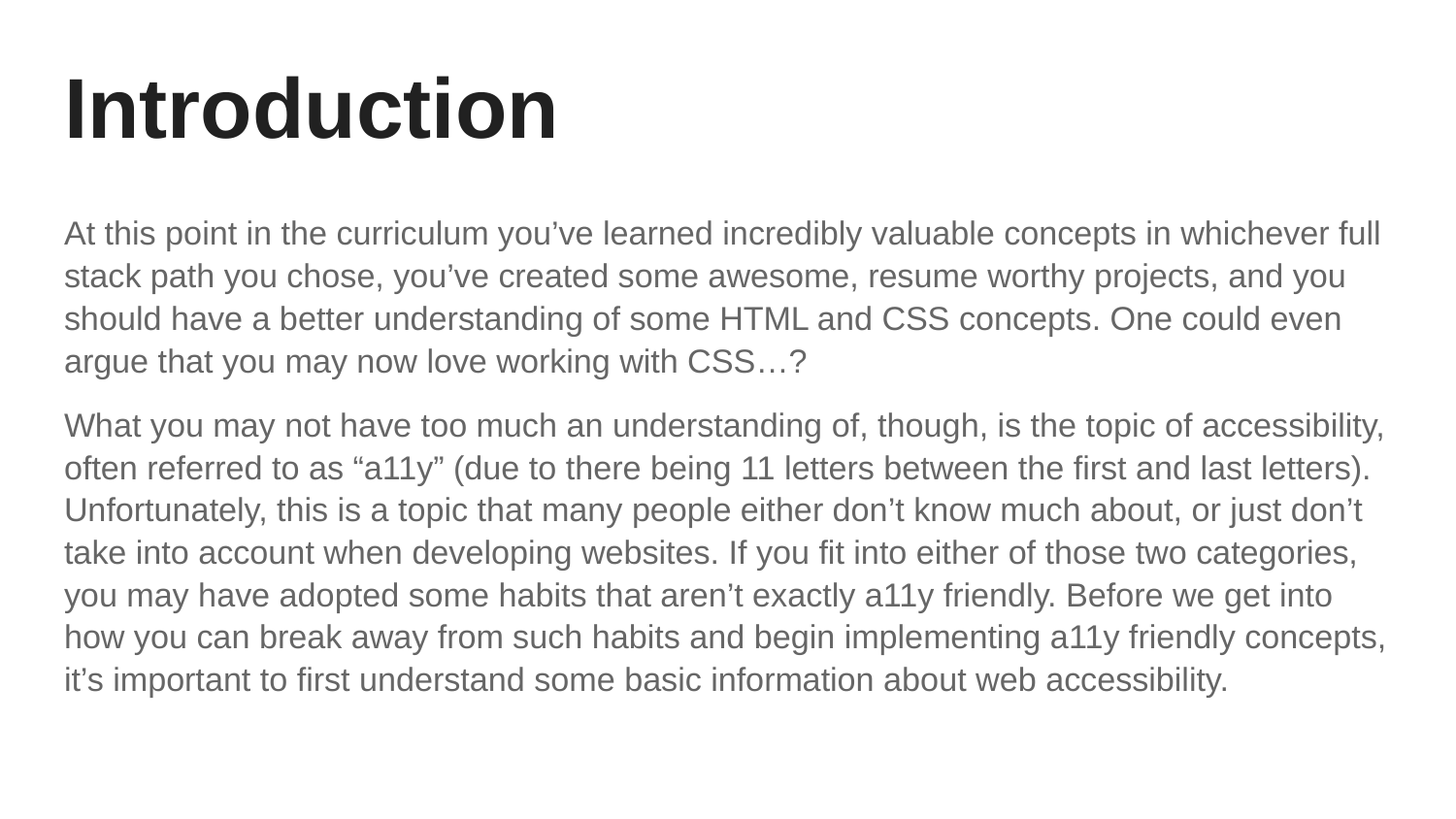

# Introduction
At this point in the curriculum you’ve learned incredibly valuable concepts in whichever full stack path you chose, you’ve created some awesome, resume worthy projects, and you should have a better understanding of some HTML and CSS concepts. One could even argue that you may now love working with CSS…?
What you may not have too much an understanding of, though, is the topic of accessibility, often referred to as “a11y” (due to there being 11 letters between the first and last letters). Unfortunately, this is a topic that many people either don’t know much about, or just don’t take into account when developing websites. If you fit into either of those two categories, you may have adopted some habits that aren’t exactly a11y friendly. Before we get into how you can break away from such habits and begin implementing a11y friendly concepts, it’s important to first understand some basic information about web accessibility.